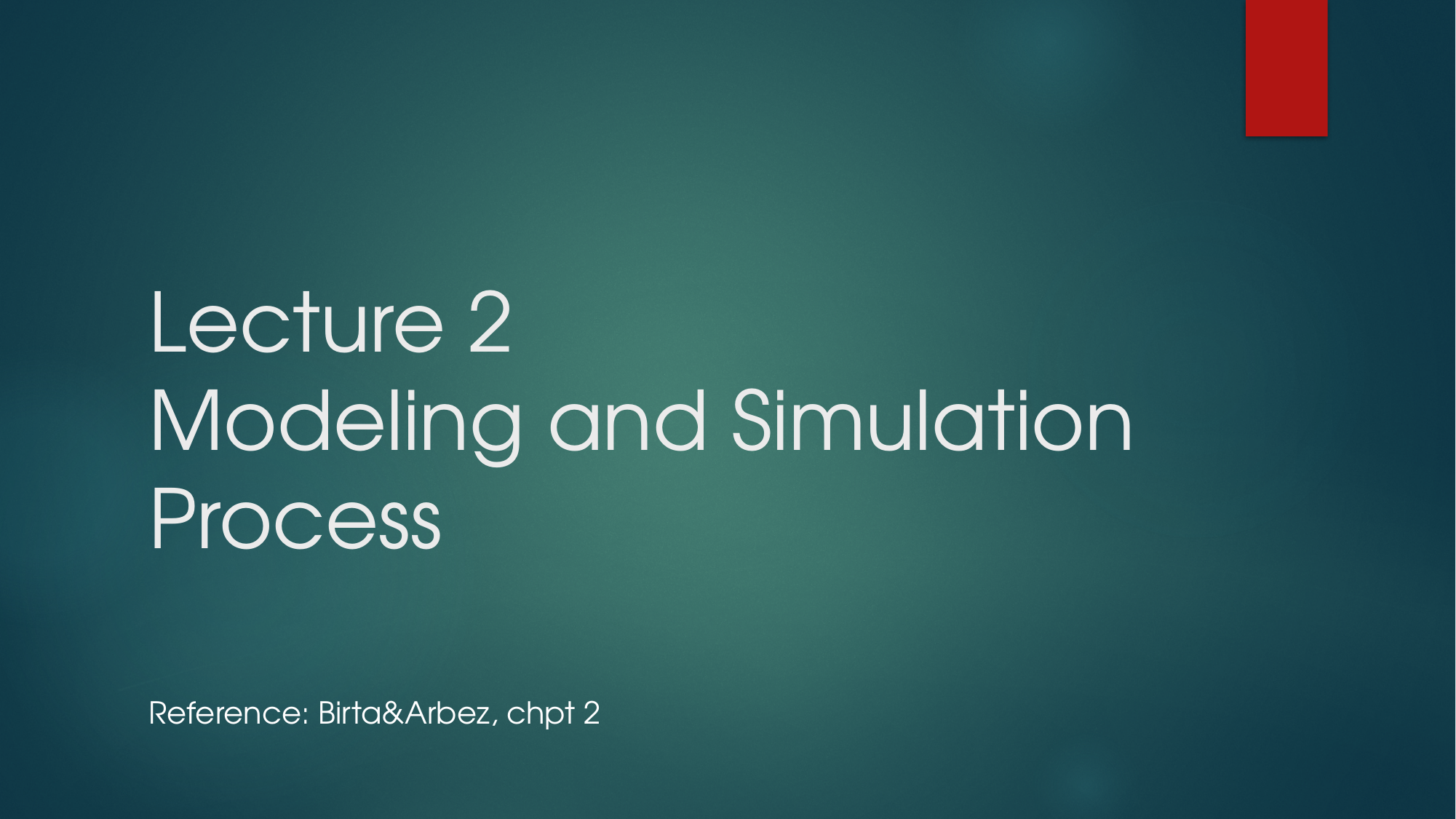

# Lecture 2 Modeling and Simulation Process
Reference: Birta&Arbez, chpt 2